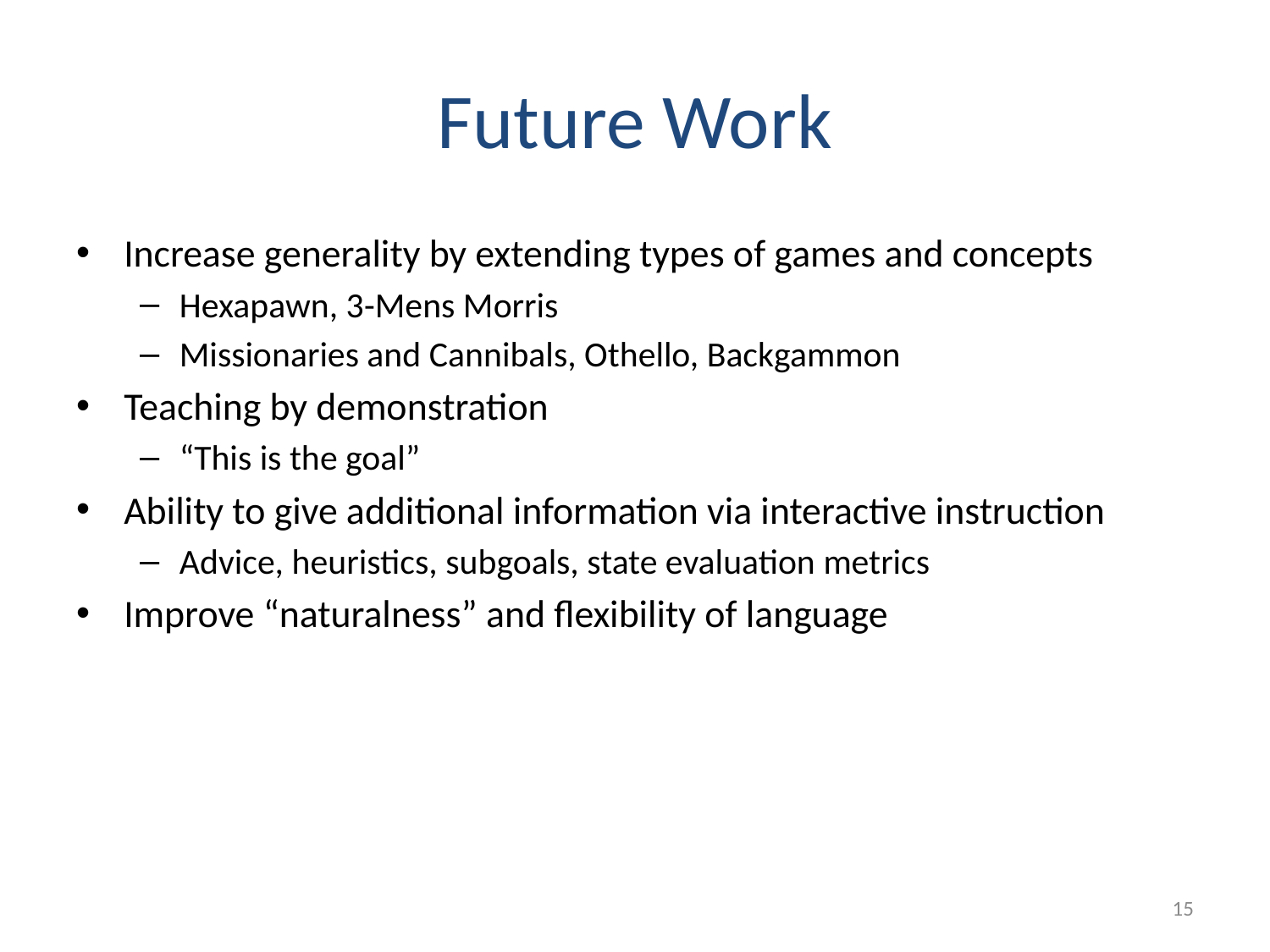

# Future Work
Increase generality by extending types of games and concepts
Hexapawn, 3-Mens Morris
Missionaries and Cannibals, Othello, Backgammon
Teaching by demonstration
“This is the goal”
Ability to give additional information via interactive instruction
Advice, heuristics, subgoals, state evaluation metrics
Improve “naturalness” and flexibility of language

15